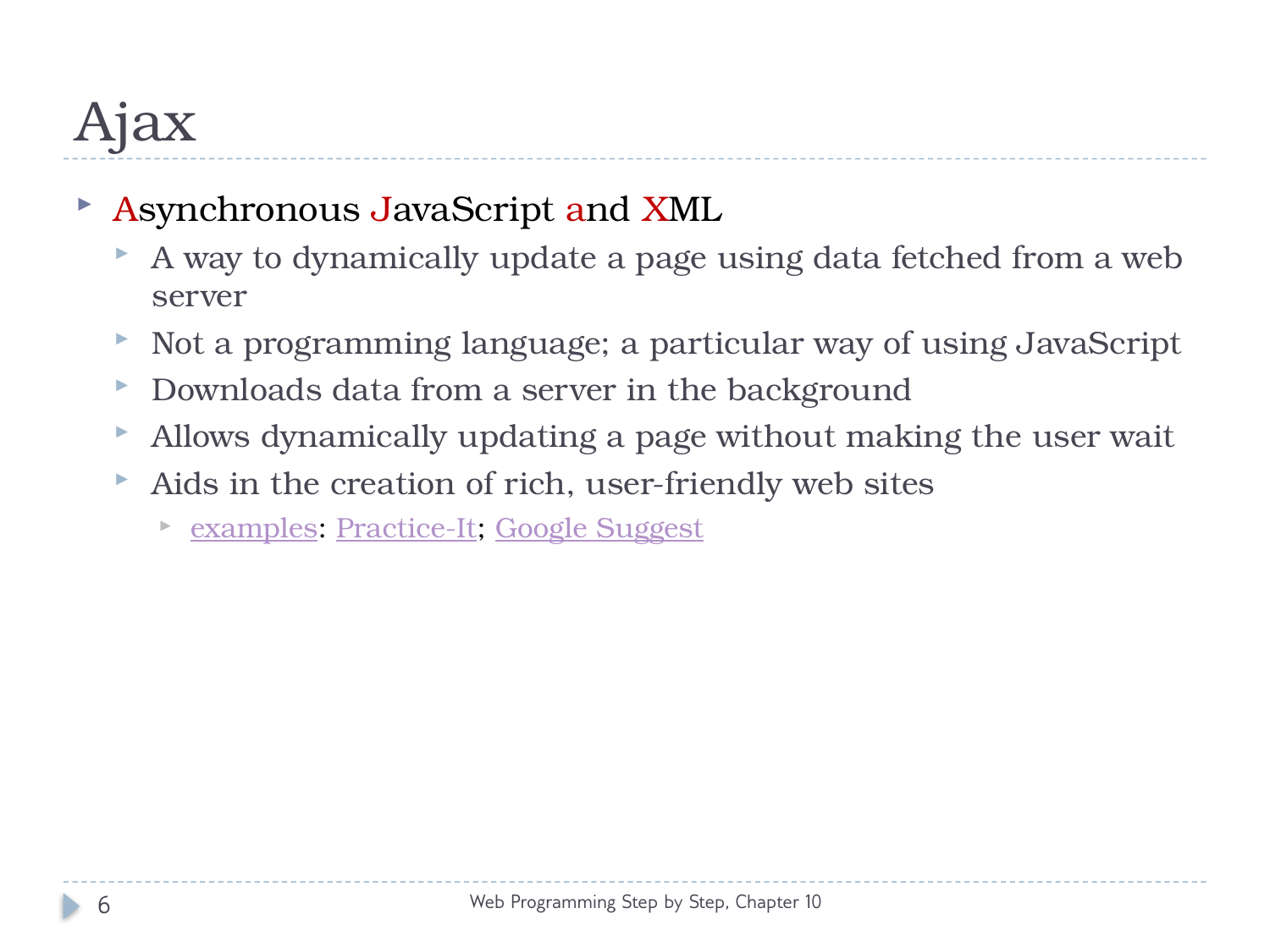

# Ajax
Asynchronous JavaScript and XML
A way to dynamically update a page using data fetched from a web server
Not a programming language; a particular way of using JavaScript
Downloads data from a server in the background
Allows dynamically updating a page without making the user wait
Aids in the creation of rich, user-friendly web sites
examples: Practice-It; Google Suggest
6
Web Programming Step by Step, Chapter 10